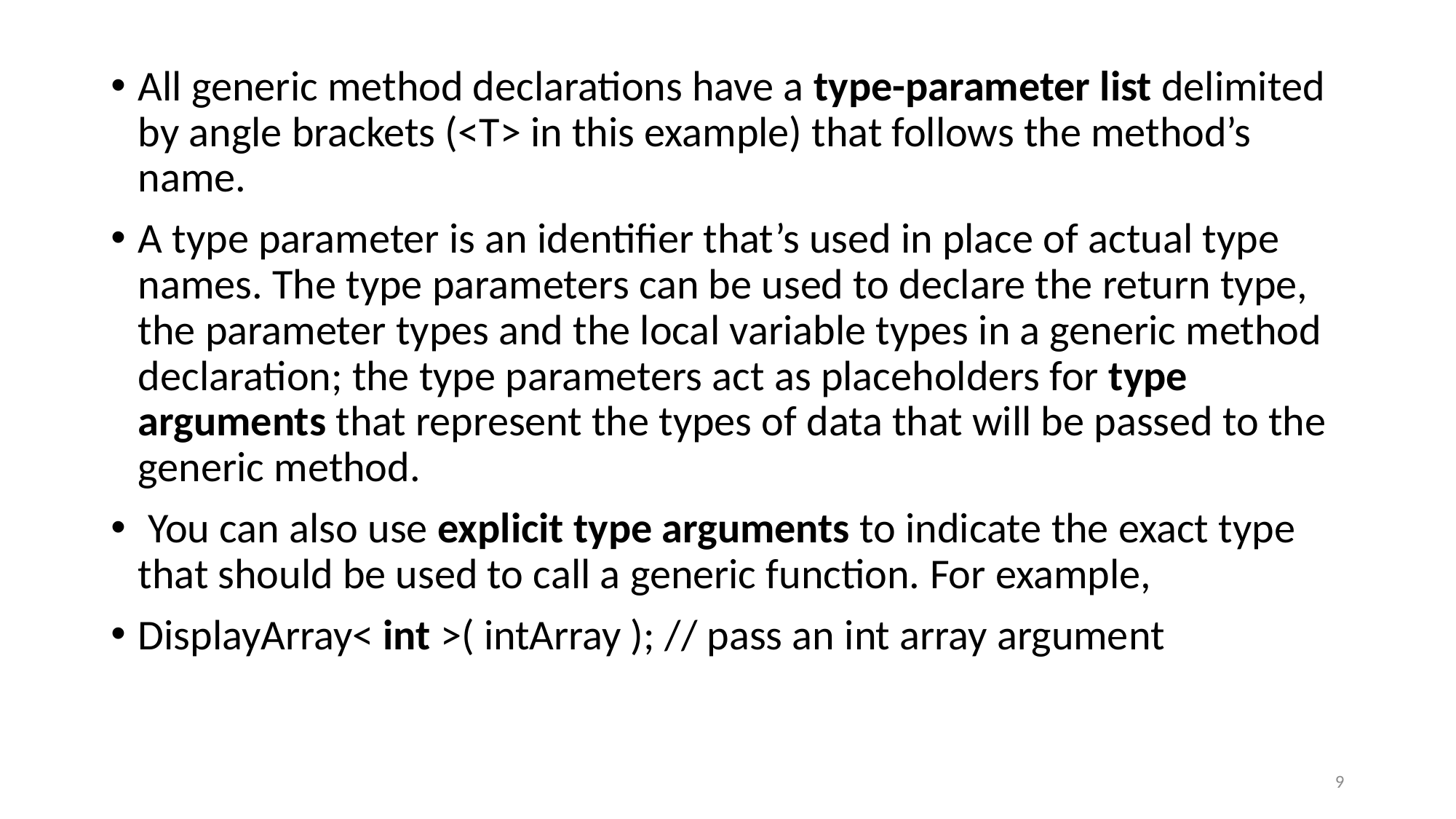

All generic method declarations have a type-parameter list delimited by angle brackets (<T> in this example) that follows the method’s name.
A type parameter is an identifier that’s used in place of actual type names. The type parameters can be used to declare the return type, the parameter types and the local variable types in a generic method declaration; the type parameters act as placeholders for type arguments that represent the types of data that will be passed to the generic method.
 You can also use explicit type arguments to indicate the exact type that should be used to call a generic function. For example,
DisplayArray< int >( intArray ); // pass an int array argument
9